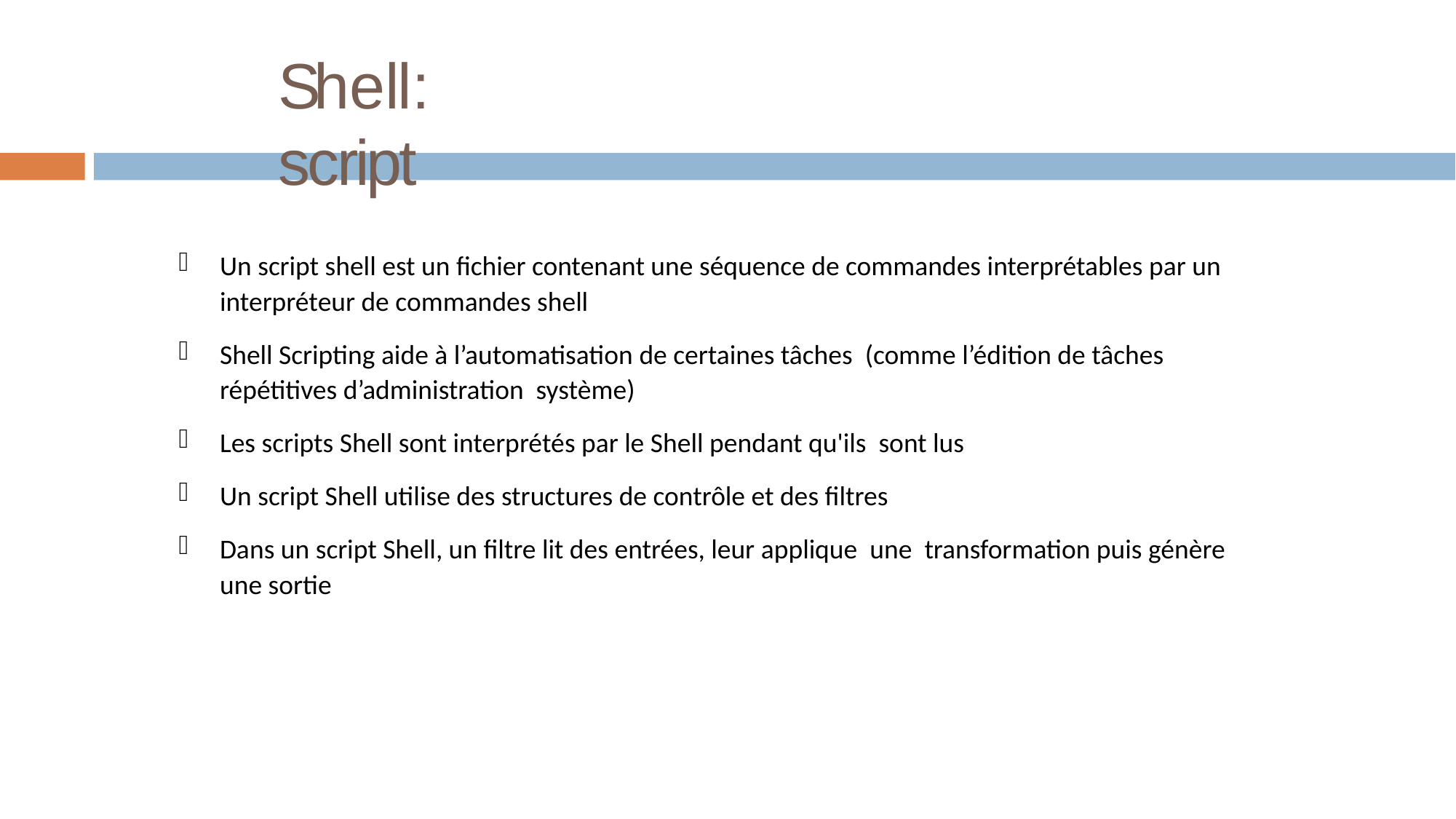

# Shell: script
Un script shell est un fichier contenant une séquence de commandes interprétables par un interpréteur de commandes shell
Shell Scripting aide à l’automatisation de certaines tâches  (comme l’édition de tâches répétitives d’administration  système)
Les scripts Shell sont interprétés par le Shell pendant qu'ils  sont lus
Un script Shell utilise des structures de contrôle et des filtres
Dans un script Shell, un filtre lit des entrées, leur applique  une  transformation puis génère une sortie